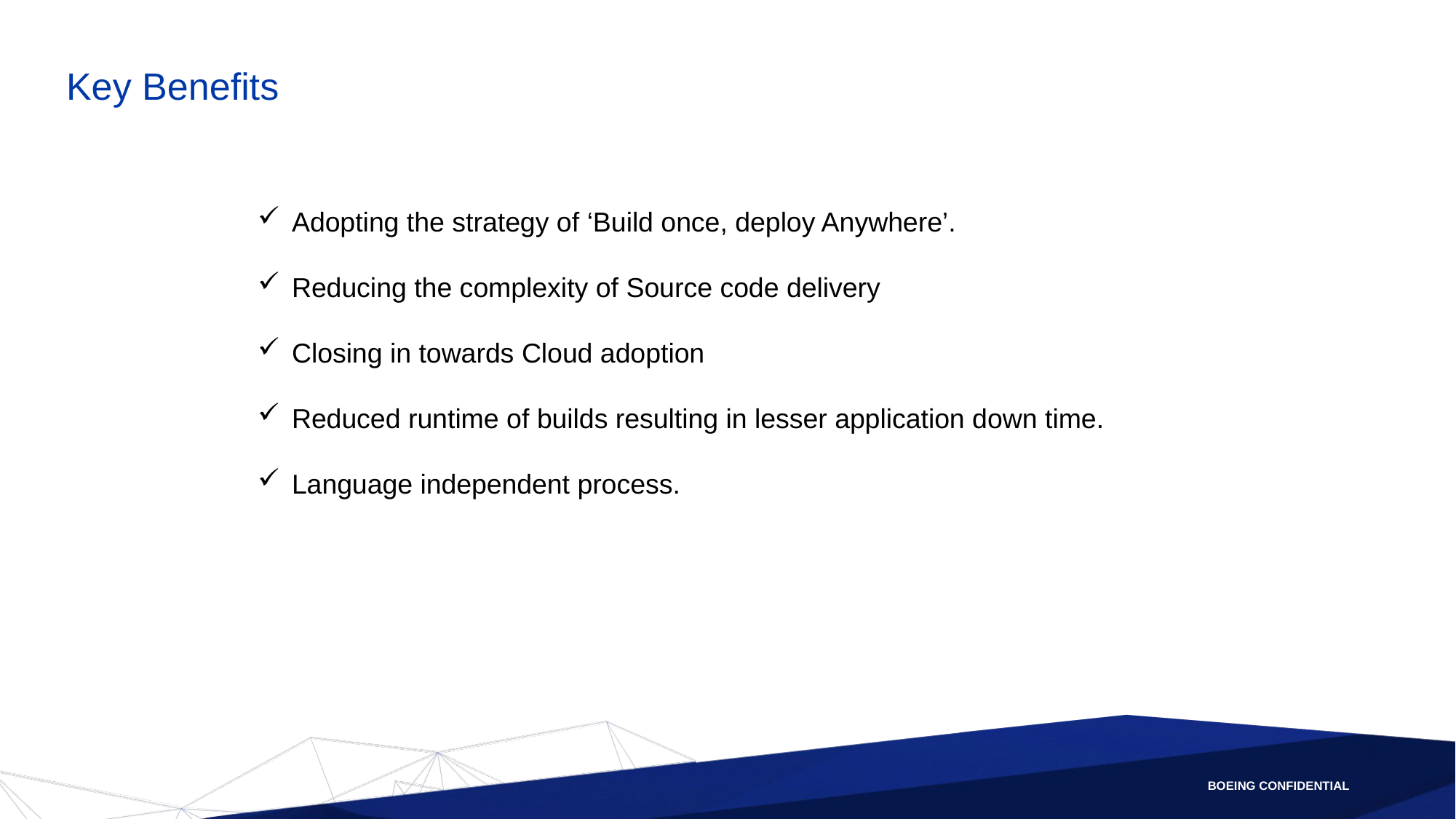

# Key Benefits
Adopting the strategy of ‘Build once, deploy Anywhere’.

Reducing the complexity of Source code delivery

Closing in towards Cloud adoption

Reduced runtime of builds resulting in lesser application down time.

Language independent process.